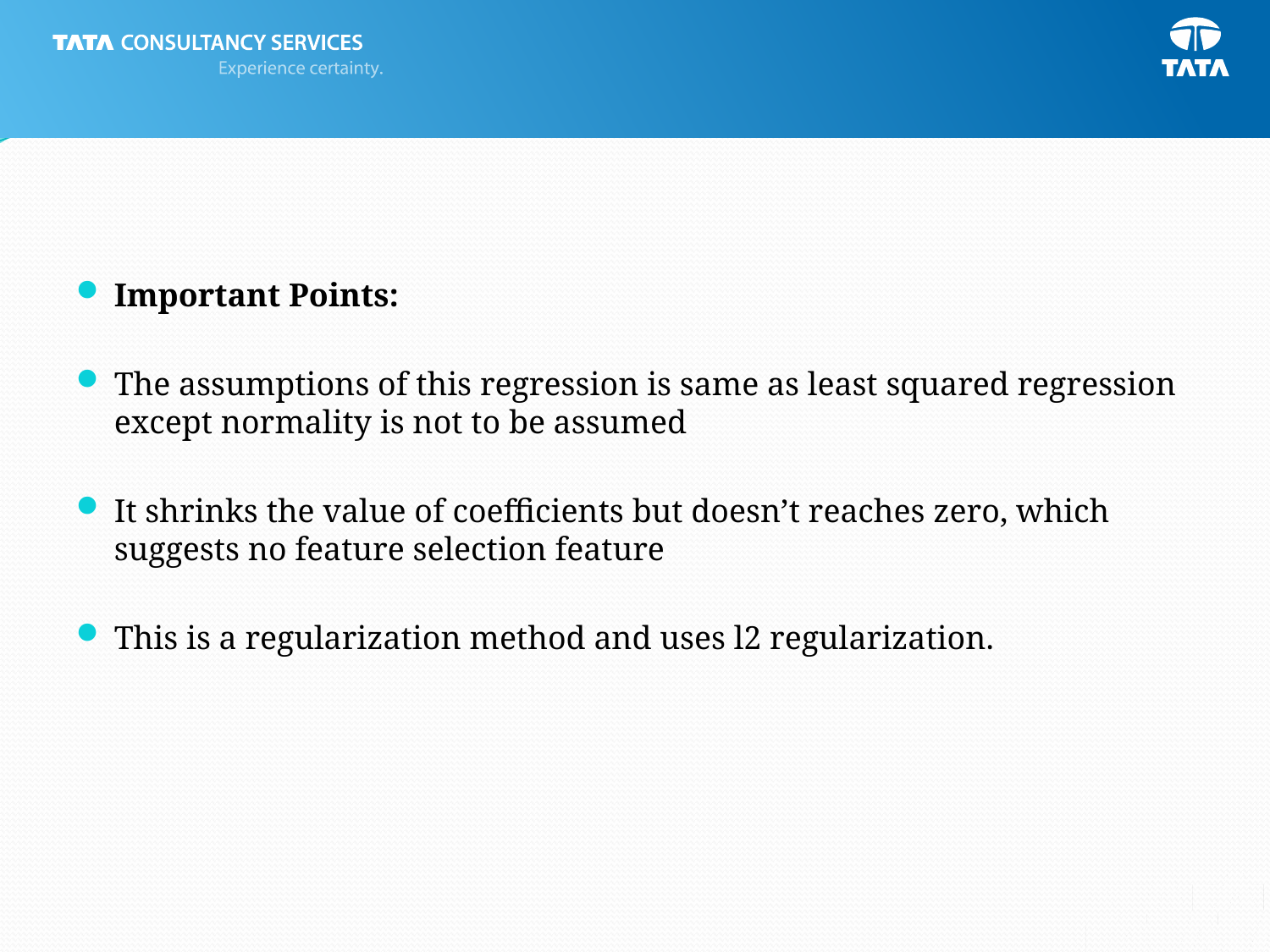

Important Points:

The assumptions of this regression is same as least squared regression except normality is not to be assumed

It shrinks the value of coefficients but doesn’t reaches zero, which suggests no feature selection feature

This is a regularization method and uses l2 regularization.